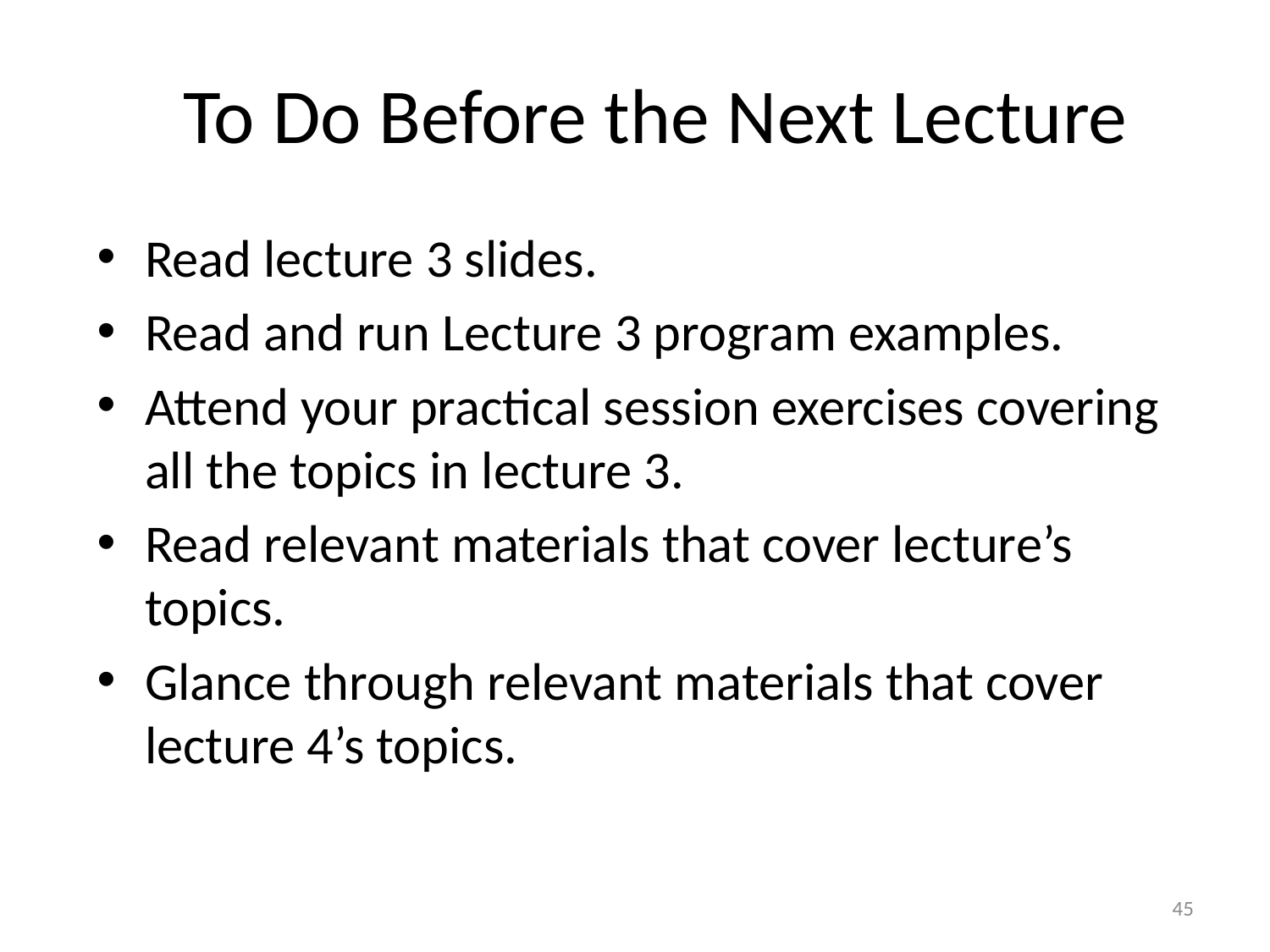

To Do Before the Next Lecture
Read lecture 3 slides.
Read and run Lecture 3 program examples.
Attend your practical session exercises covering all the topics in lecture 3.
Read relevant materials that cover lecture’s topics.
Glance through relevant materials that cover lecture 4’s topics.
45